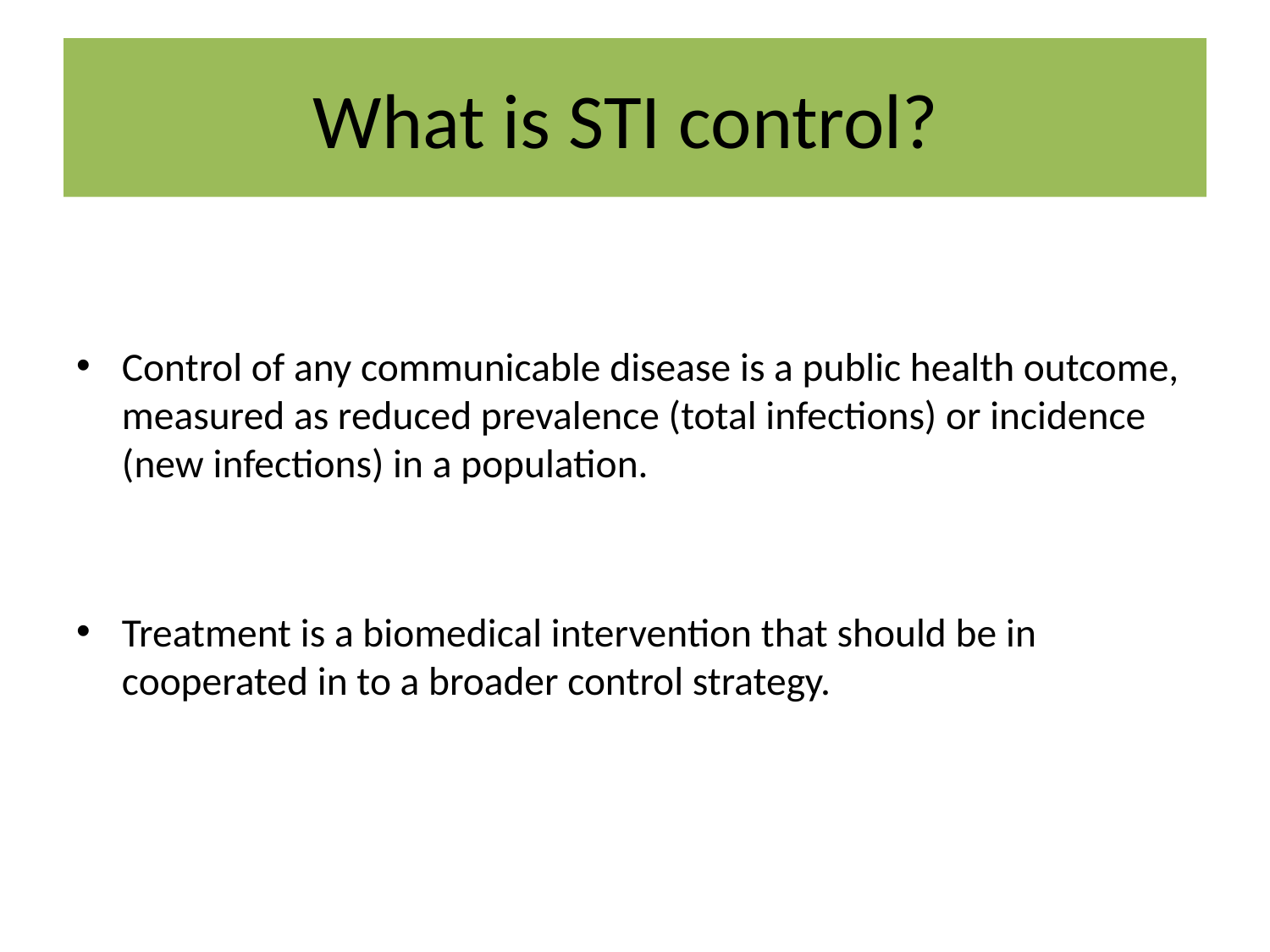

# What is STI control?

Control of any communicable disease is a public health outcome, measured as reduced prevalence (total infections) or incidence (new infections) in a population.

Treatment is a biomedical intervention that should be in cooperated in to a broader control strategy.